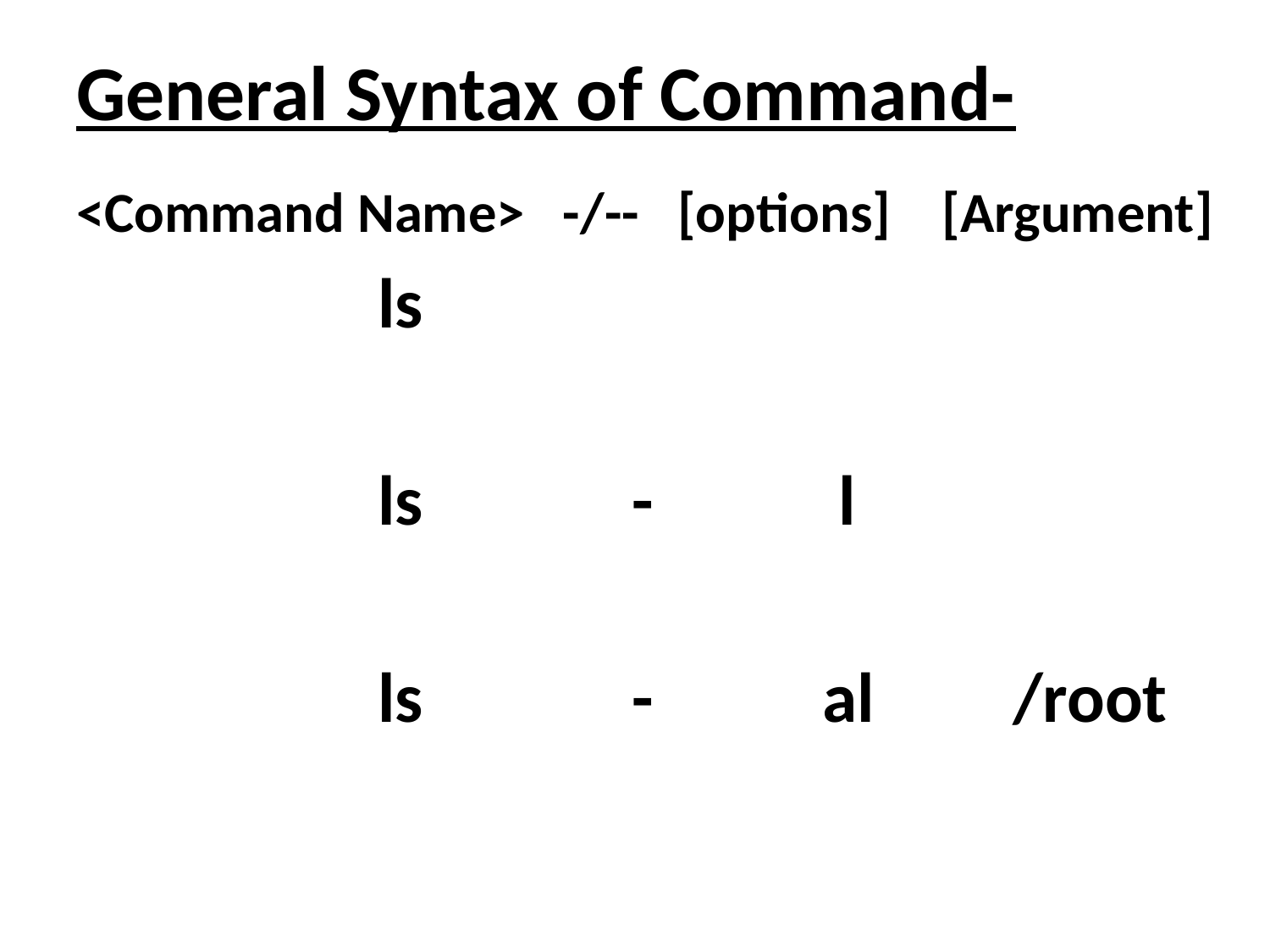

# General Syntax of Command-
<Command Name>   -/--   [options]    [Argument]
			ls

			ls		-	     l

			ls		-	    al		/root